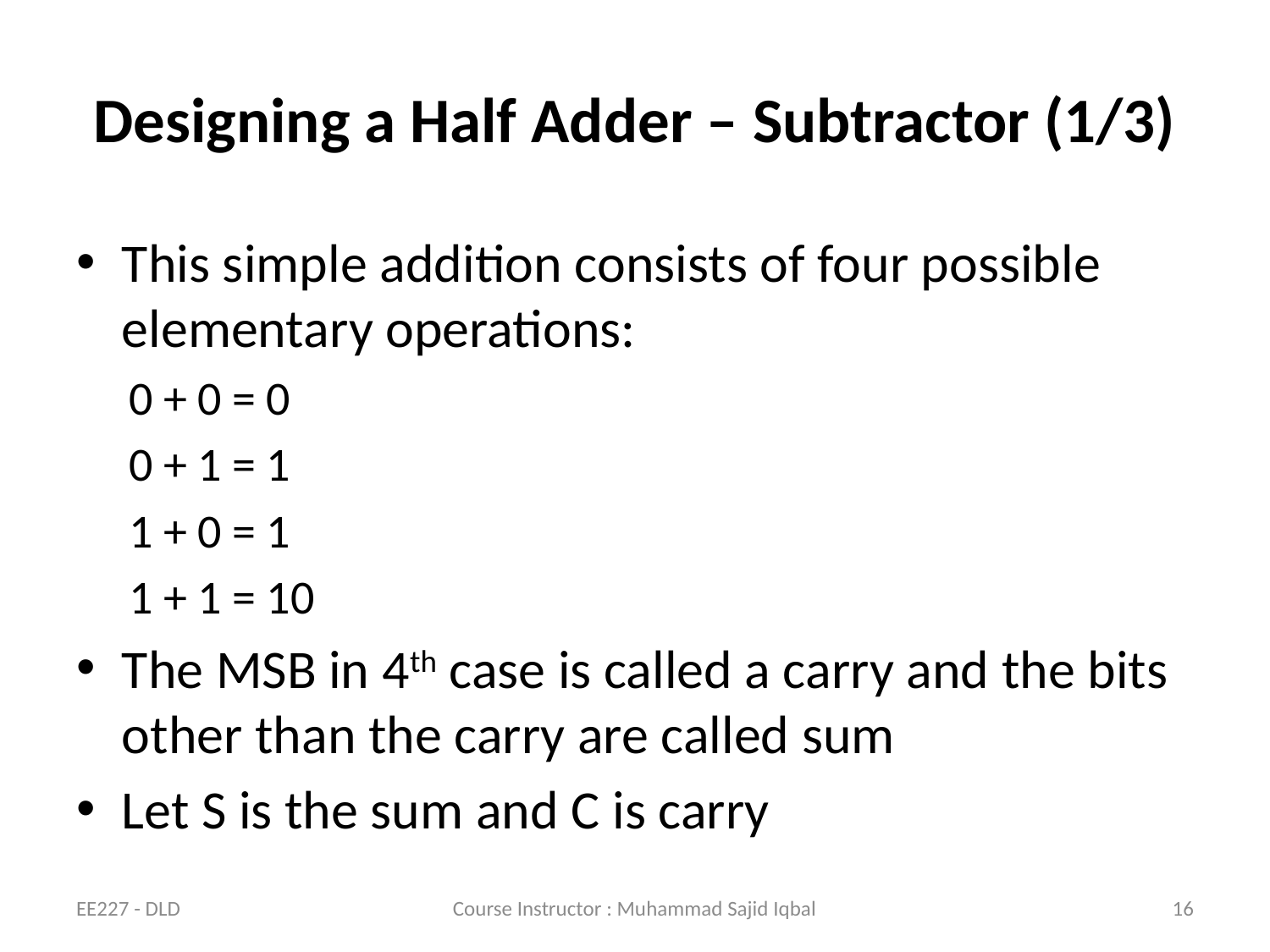

# Designing a Half Adder – Subtractor (1/3)
This simple addition consists of four possible elementary operations:
			0 + 0 = 0
			0 + 1 = 1
			1 + 0 = 1
			1 + 1 = 10
The MSB in 4th case is called a carry and the bits other than the carry are called sum
Let S is the sum and C is carry
EE227 - DLD
Course Instructor : Muhammad Sajid Iqbal
16